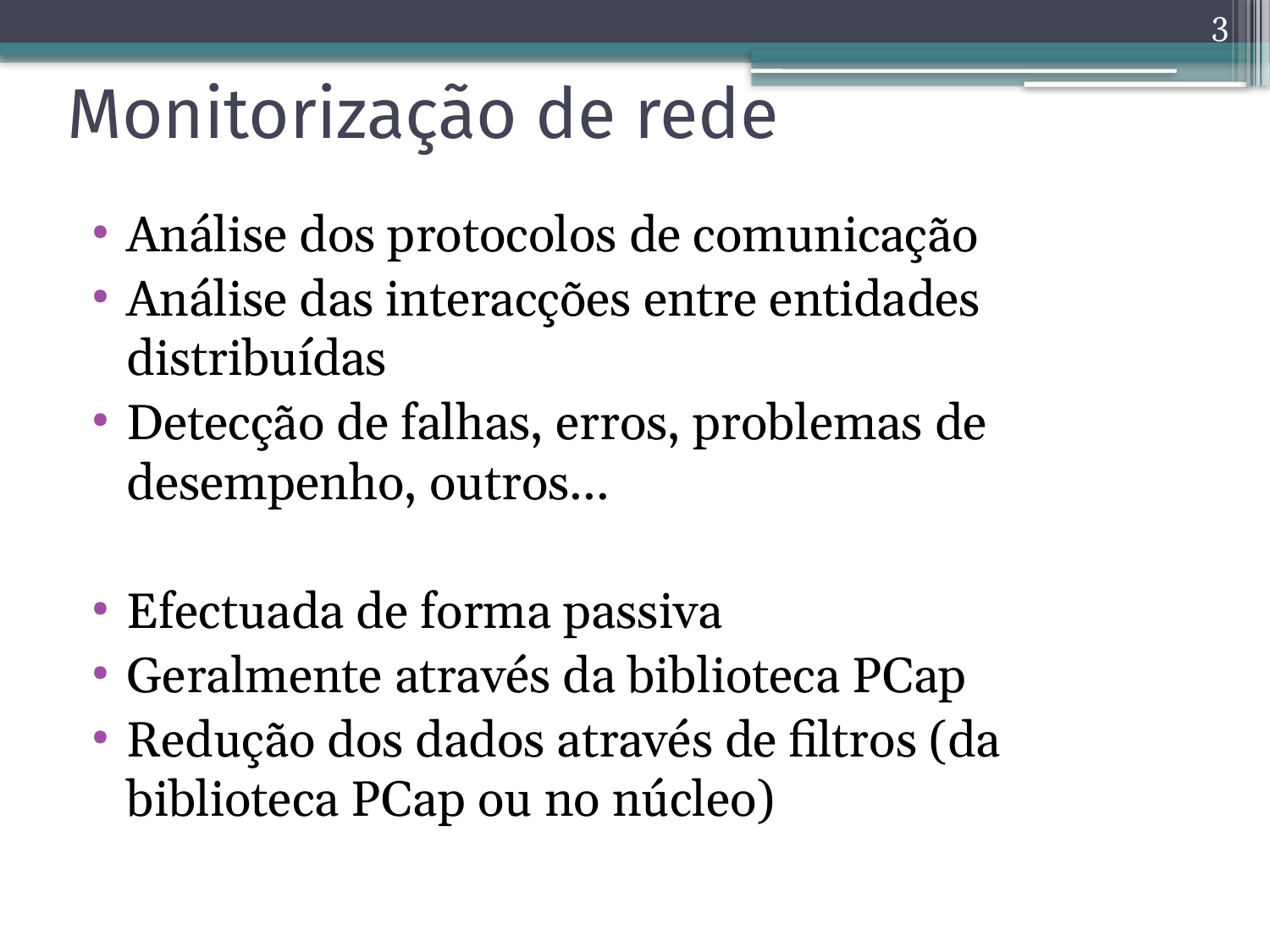

3
# Monitorização de rede
Análise dos protocolos de comunicação
Análise das interacções entre entidades distribuídas
Detecção de falhas, erros, problemas de desempenho, outros...

Efectuada de forma passiva
Geralmente através da biblioteca PCap
Redução dos dados através de filtros (da biblioteca PCap ou no núcleo)